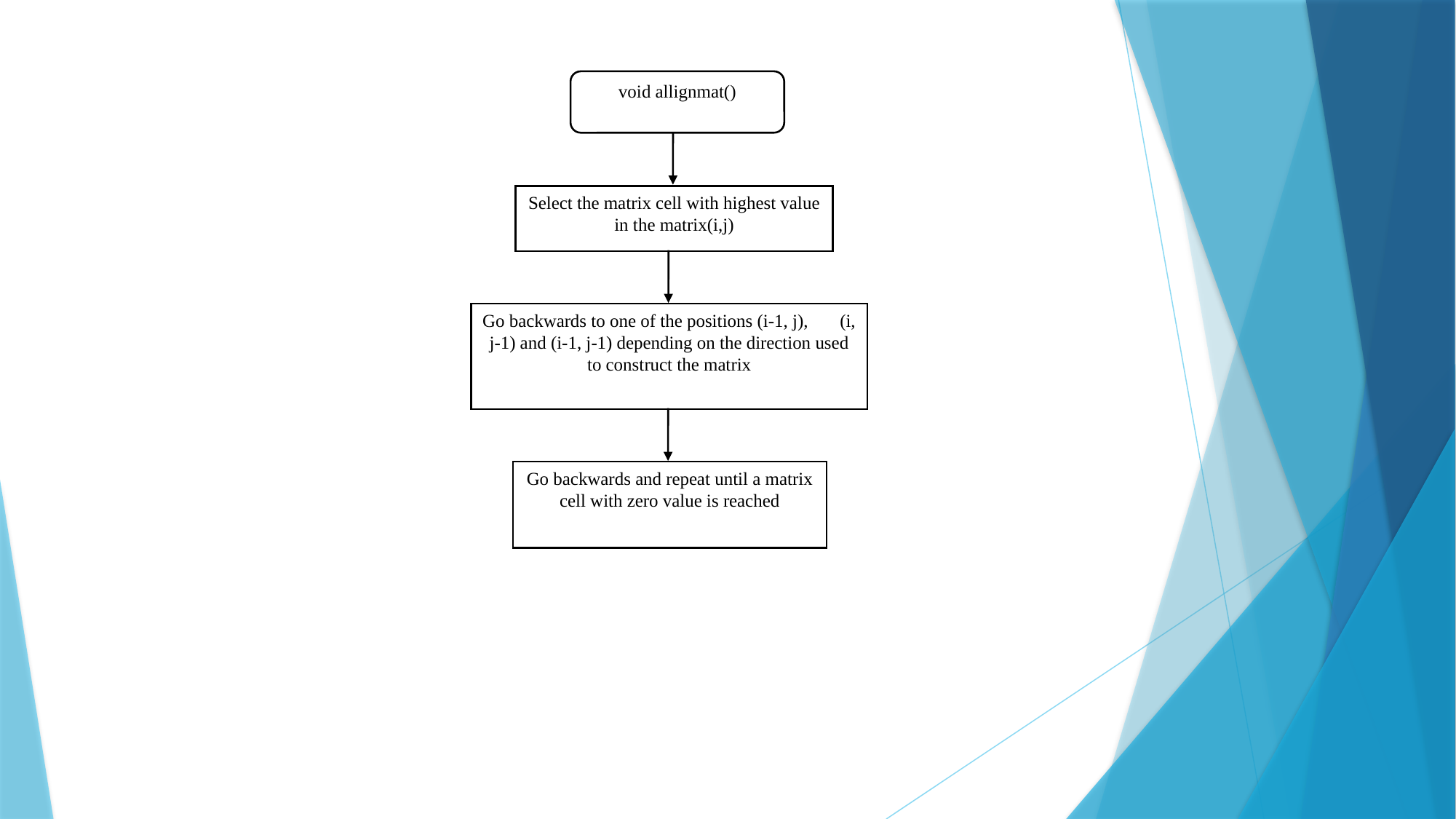

void allignmat()

Select the matrix cell with highest value in the matrix(i,j)

Go backwards to one of the positions (i-1, j),       (i, j-1) and (i-1, j-1) depending on the direction used to construct the matrix

Go backwards and repeat until a matrix cell with zero value is reached